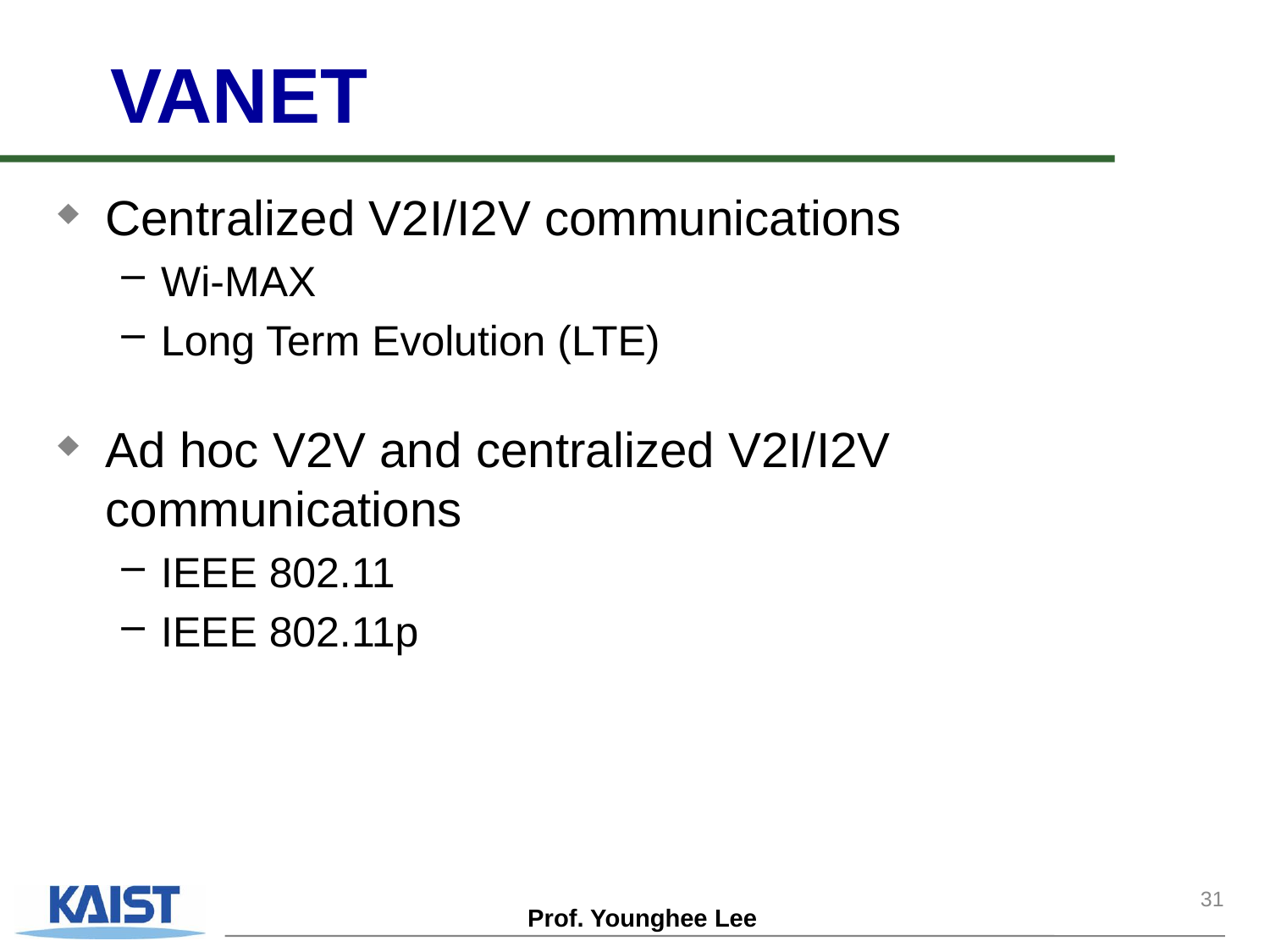

# VANET
Centralized V2I/I2V communications
Wi-MAX
Long Term Evolution (LTE)

Ad hoc V2V and centralized V2I/I2V communications
IEEE 802.11
IEEE 802.11p

31